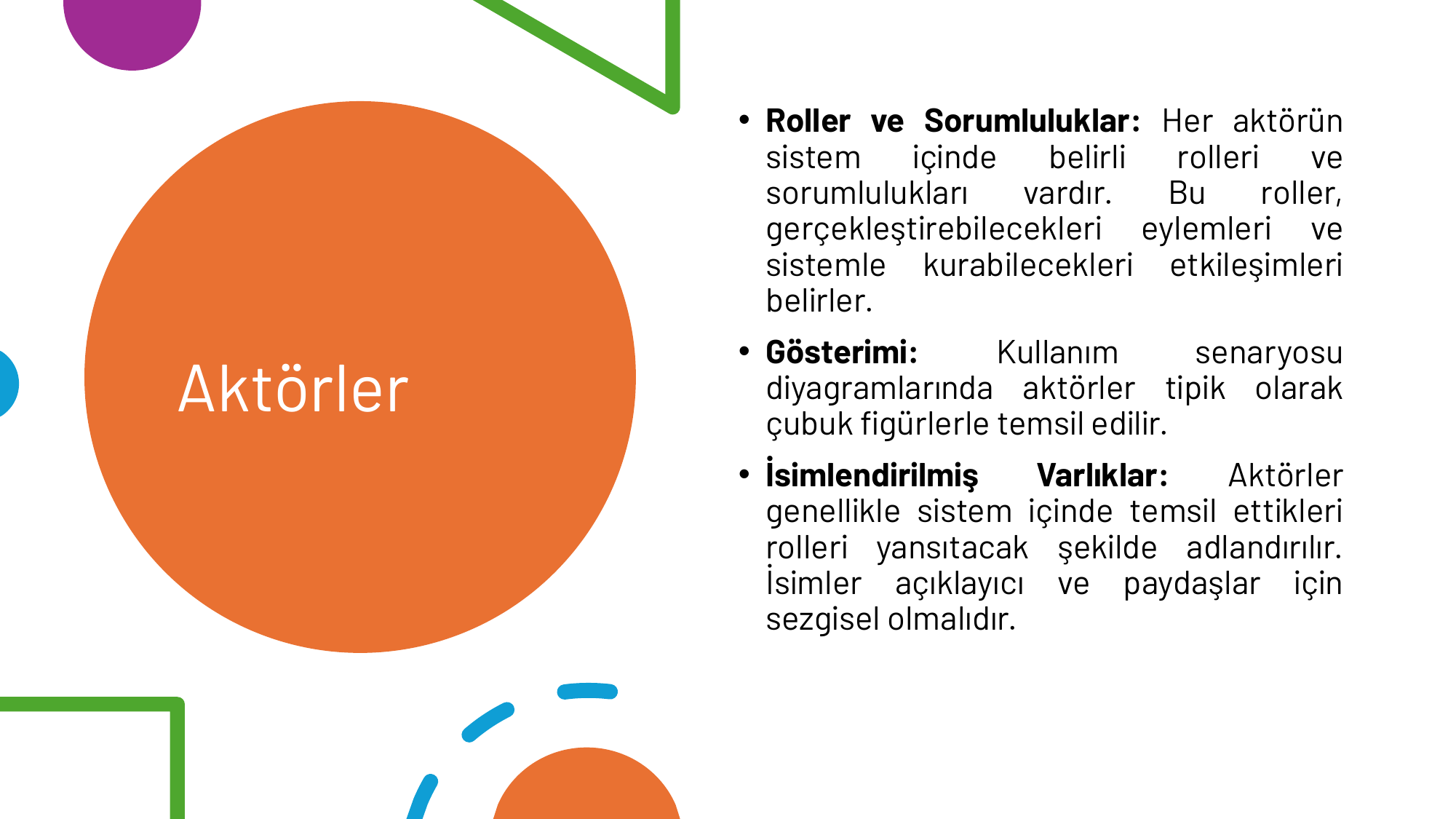

Roller ve Sorumluluklar: Her aktörün sistem içinde belirli rolleri ve sorumlulukları vardır. Bu roller, gerçekleştirebilecekleri eylemleri ve sistemle kurabilecekleri etkileşimleri belirler.
Gösterimi: Kullanım senaryosu diyagramlarında aktörler tipik olarak çubuk figürlerle temsil edilir.
İsimlendirilmiş Varlıklar: Aktörler genellikle sistem içinde temsil ettikleri rolleri yansıtacak şekilde adlandırılır. İsimler açıklayıcı ve paydaşlar için sezgisel olmalıdır.

# Aktörler